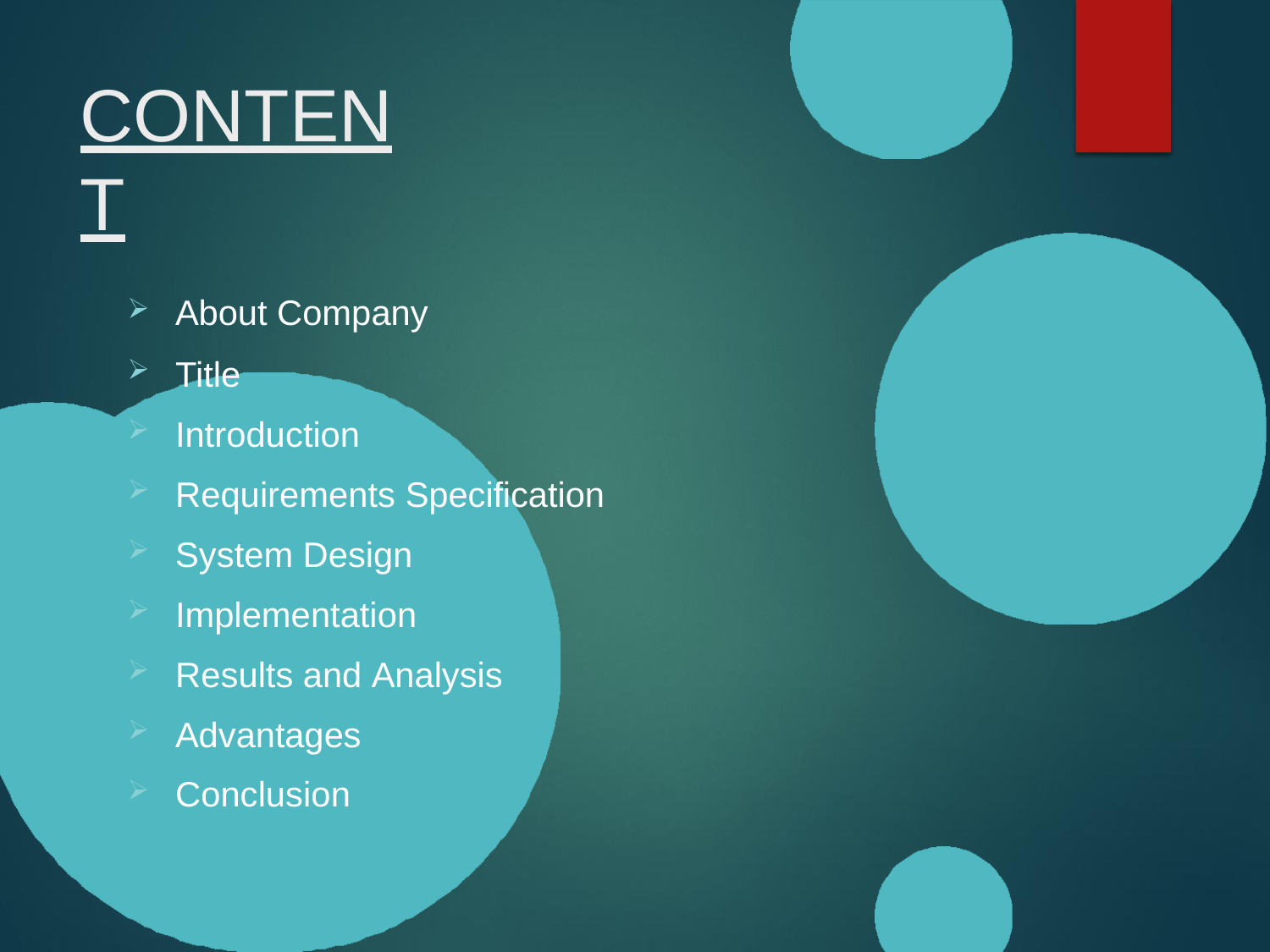

# CONTENT
About Company
Title
Introduction
Requirements Specification
System Design
Implementation
Results and Analysis
Advantages
Conclusion